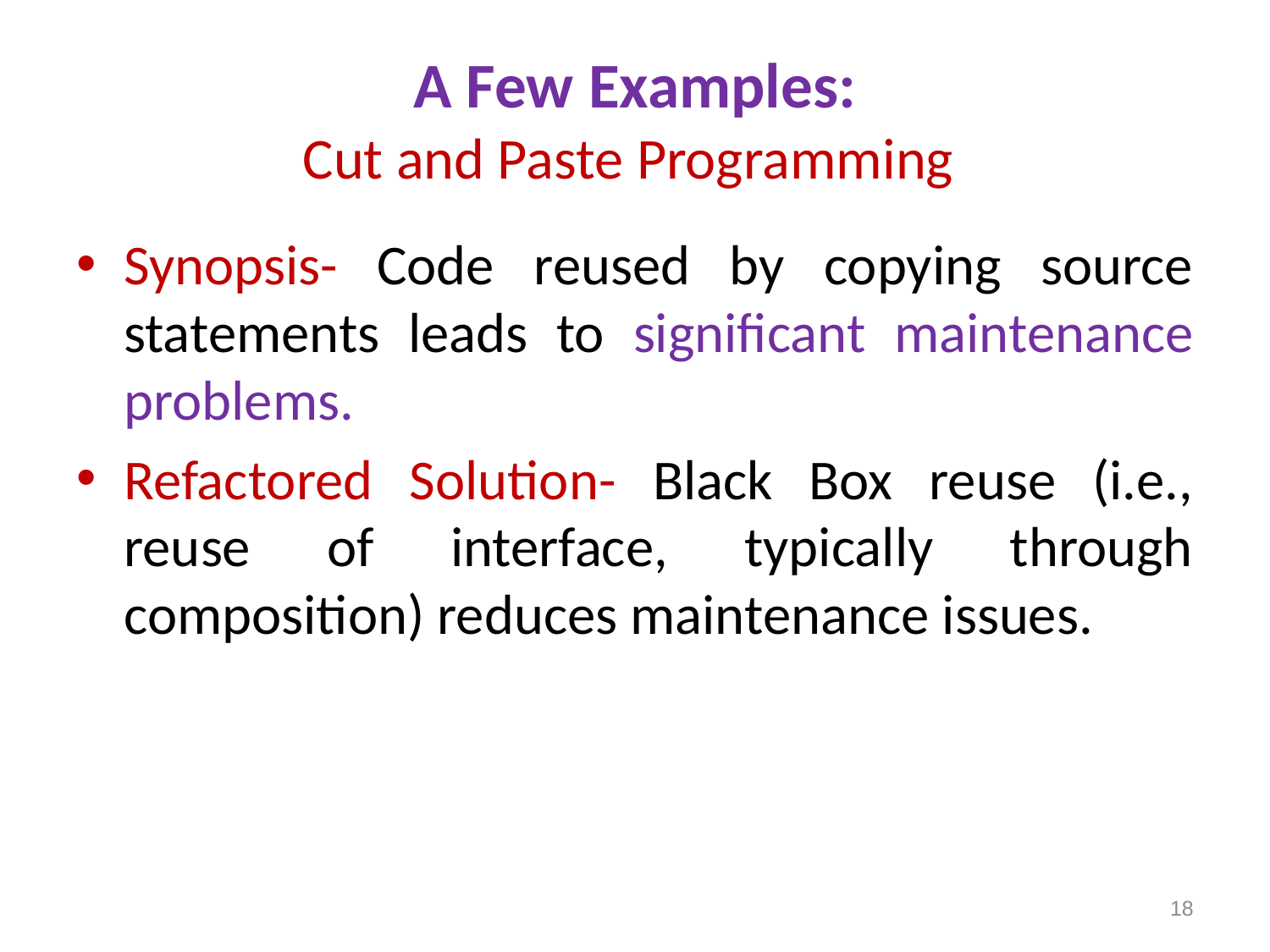

# A Few Examples: Cut and Paste Programming
Synopsis- Code reused by copying source statements leads to significant maintenance problems.
Refactored Solution- Black Box reuse (i.e., reuse of interface, typically through composition) reduces maintenance issues.
18